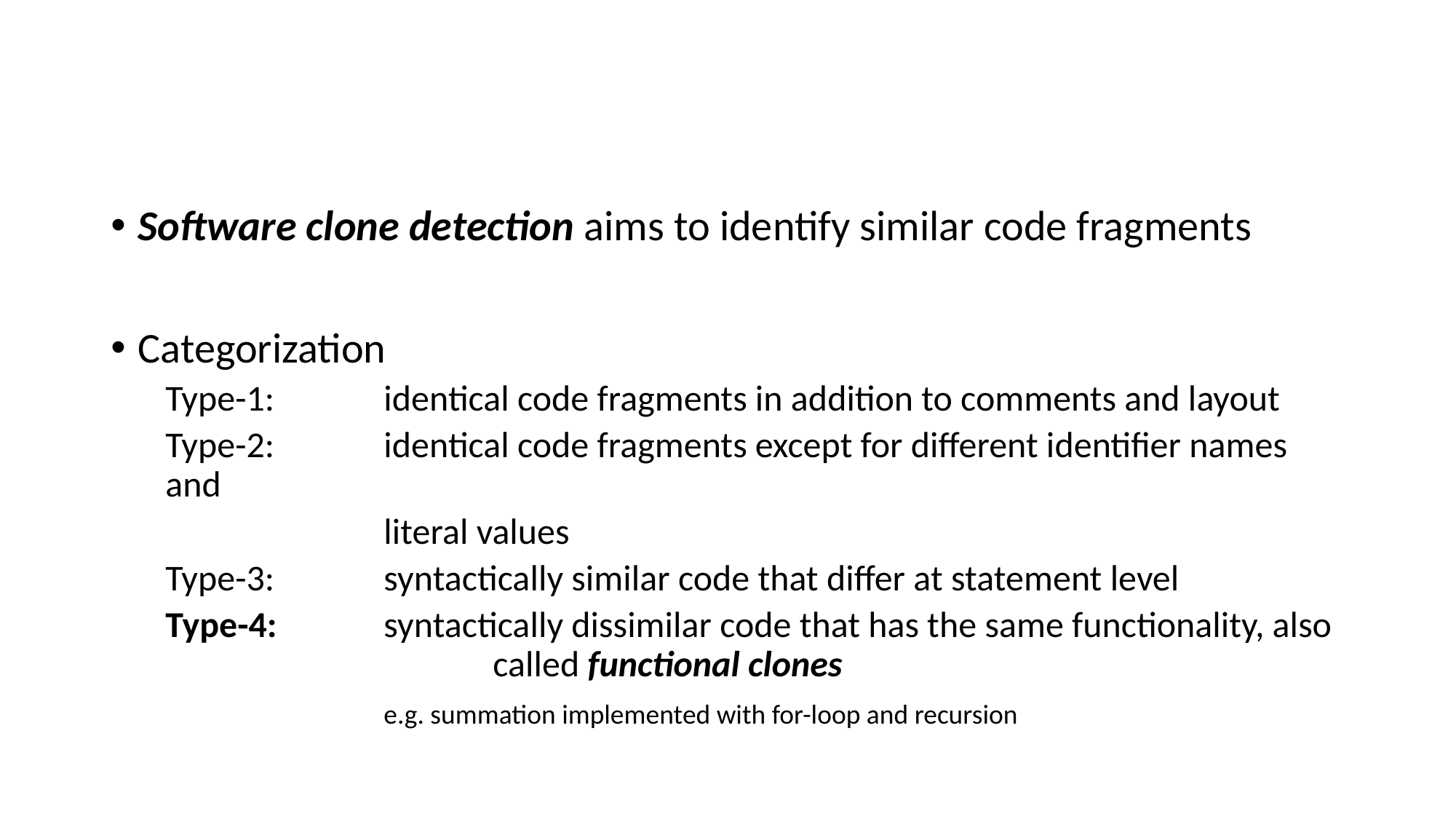

Software clone detection aims to identify similar code fragments

Categorization
Type-1:	identical code fragments in addition to comments and layout
Type-2:	identical code fragments except for different identifier names and
		literal values
Type-3:	syntactically similar code that differ at statement level
Type-4:	syntactically dissimilar code that has the same functionality, also 			called functional clones
		e.g. summation implemented with for-loop and recursion